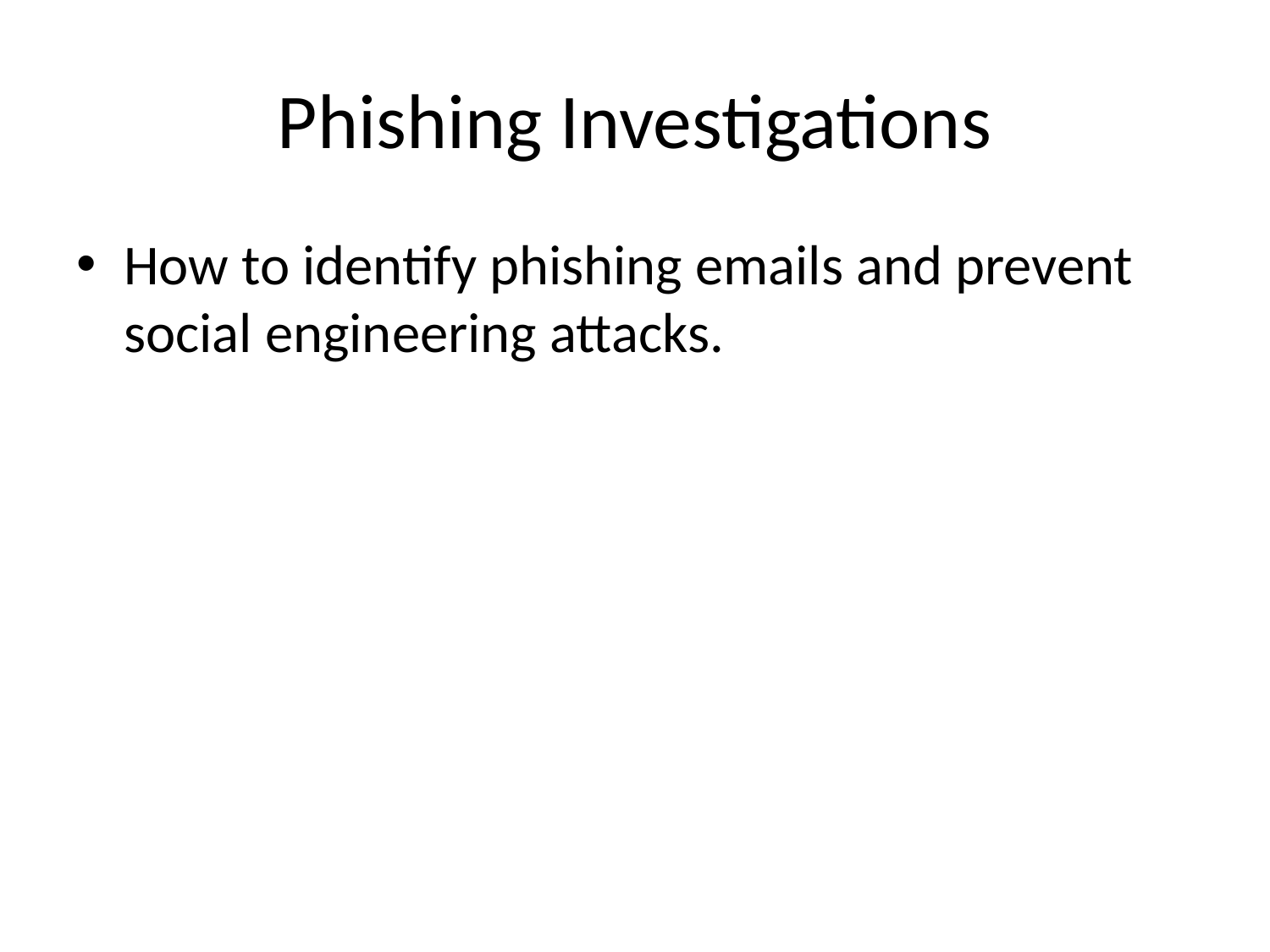

# Phishing Investigations
How to identify phishing emails and prevent social engineering attacks.